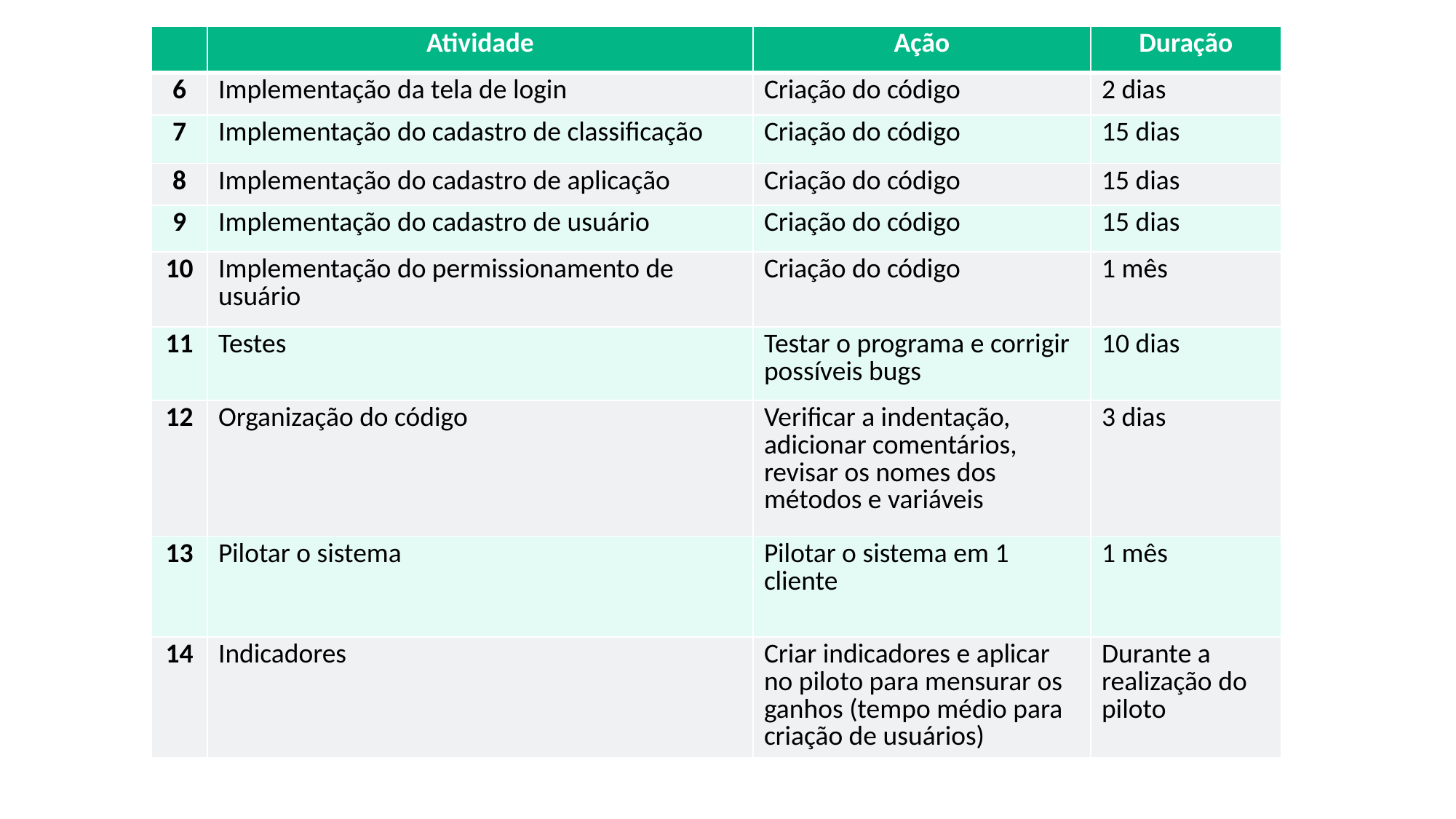

|  | Atividade | Ação | Duração |
| --- | --- | --- | --- |
| 6 | Implementação da tela de login | Criação do código | 2 dias |
| 7 | Implementação do cadastro de classificação | Criação do código | 15 dias |
| 8 | Implementação do cadastro de aplicação | Criação do código | 15 dias |
| 9 | Implementação do cadastro de usuário | Criação do código | 15 dias |
| 10 | Implementação do permissionamento de usuário | Criação do código | 1 mês |
| 11 | Testes | Testar o programa e corrigir possíveis bugs | 10 dias |
| 12 | Organização do código | Verificar a indentação, adicionar comentários, revisar os nomes dos métodos e variáveis | 3 dias |
| 13 | Pilotar o sistema | Pilotar o sistema em 1 cliente | 1 mês |
| 14 | Indicadores | Criar indicadores e aplicar no piloto para mensurar os ganhos (tempo médio para criação de usuários) | Durante a realização do piloto |